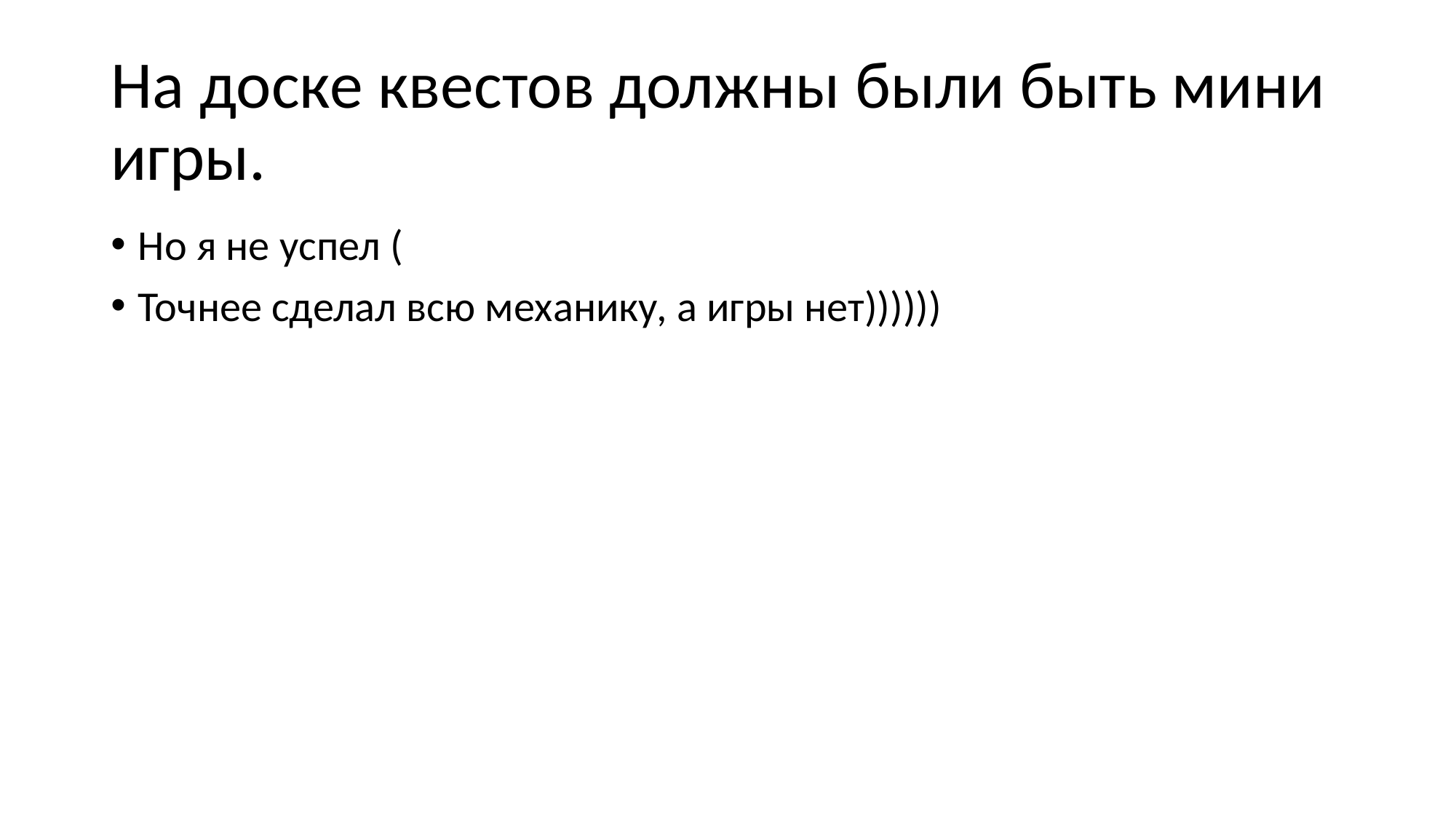

# На доске квестов должны были быть мини игры.
Но я не успел (
Точнее сделал всю механику, а игры нет))))))